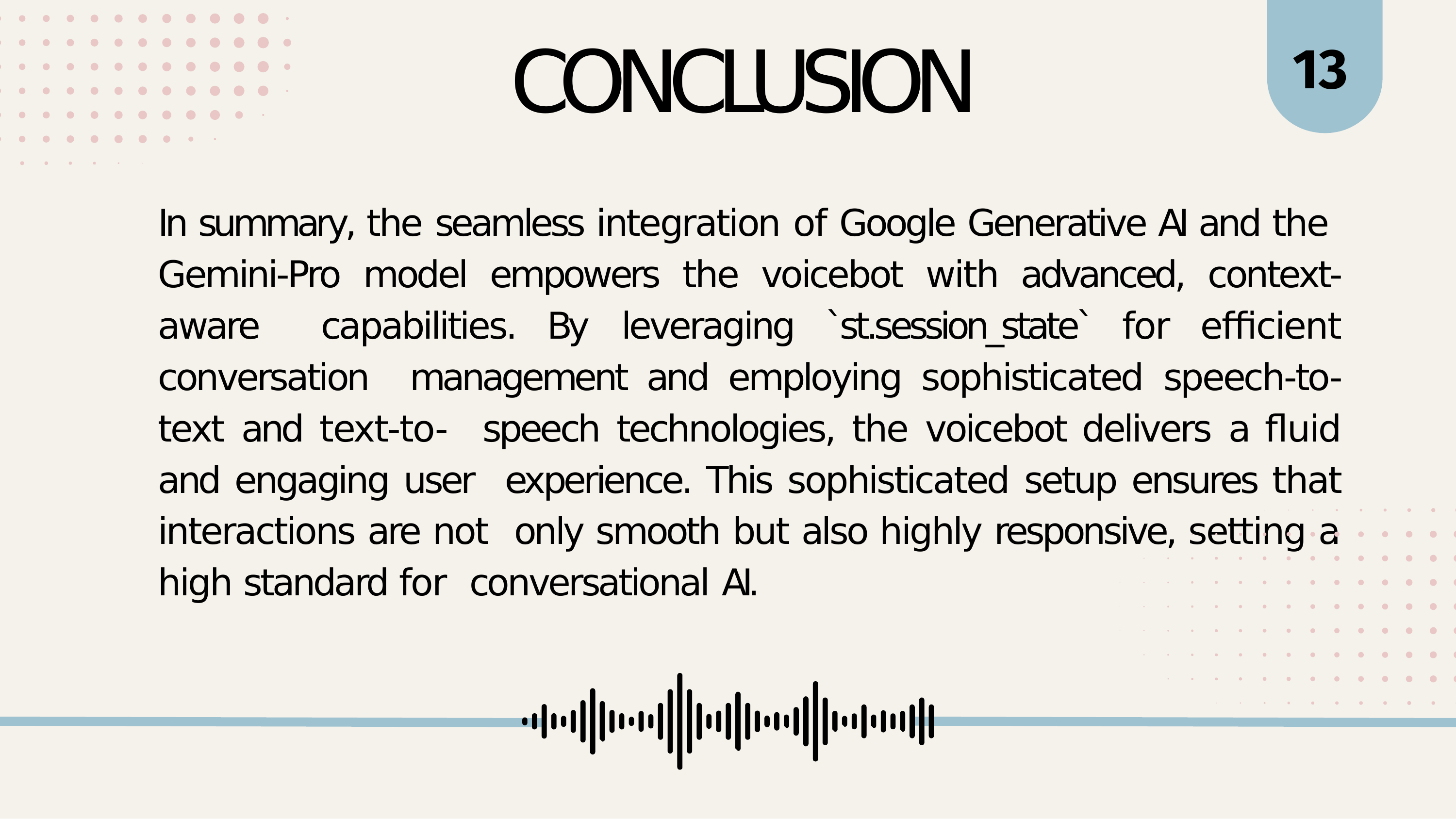

# CONCLUSION
13
In summary, the seamless integration of Google Generative AI and the  Gemini-Pro model empowers the voicebot with advanced, context-aware  capabilities. By leveraging `st.session_state` for efficient conversation  management and employing sophisticated speech-to-text and text-to-  speech technologies, the voicebot delivers a fluid and engaging user  experience. This sophisticated setup ensures that interactions are not  only smooth but also highly responsive, setting a high standard for  conversational AI.